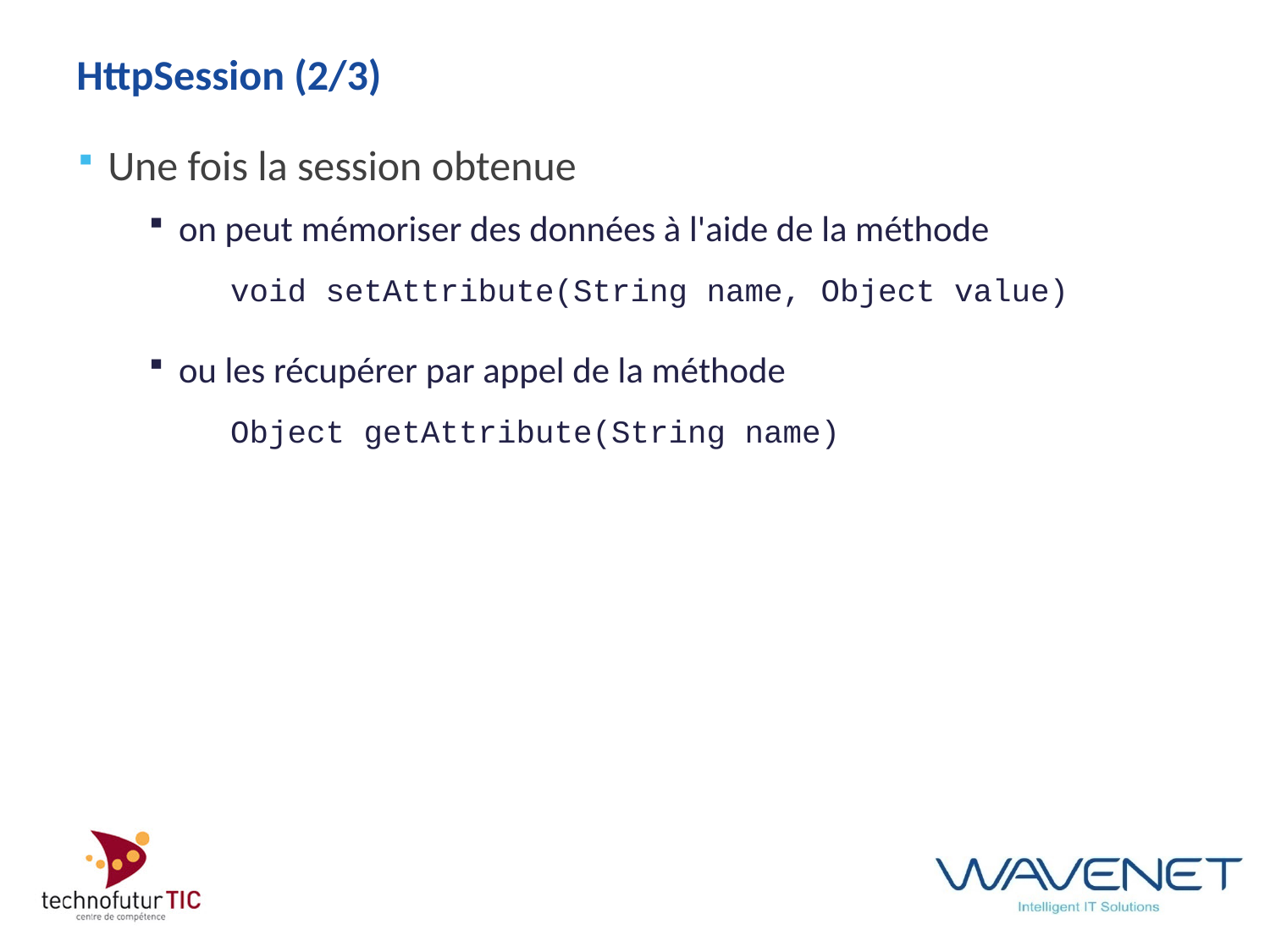

# HttpSession (2/3)
Une fois la session obtenue
on peut mémoriser des données à l'aide de la méthode
void setAttribute(String name, Object value)
ou les récupérer par appel de la méthode
Object getAttribute(String name)